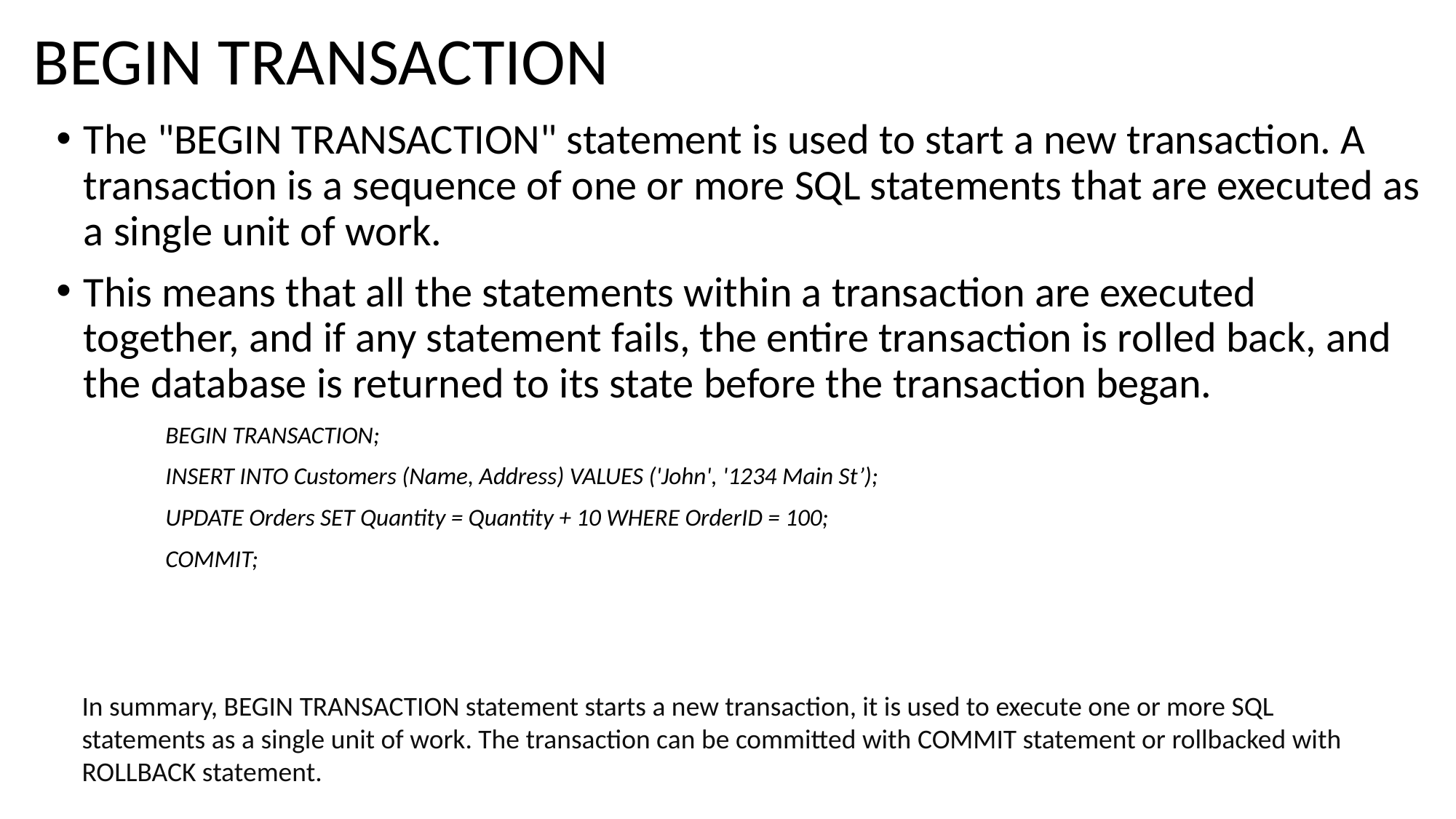

# BEGIN TRANSACTION
The "BEGIN TRANSACTION" statement is used to start a new transaction. A transaction is a sequence of one or more SQL statements that are executed as a single unit of work.
This means that all the statements within a transaction are executed together, and if any statement fails, the entire transaction is rolled back, and the database is returned to its state before the transaction began.
	BEGIN TRANSACTION;
	INSERT INTO Customers (Name, Address) VALUES ('John', '1234 Main St’);
	UPDATE Orders SET Quantity = Quantity + 10 WHERE OrderID = 100;
	COMMIT;

In summary, BEGIN TRANSACTION statement starts a new transaction, it is used to execute one or more SQL statements as a single unit of work. The transaction can be committed with COMMIT statement or rollbacked with ROLLBACK statement.